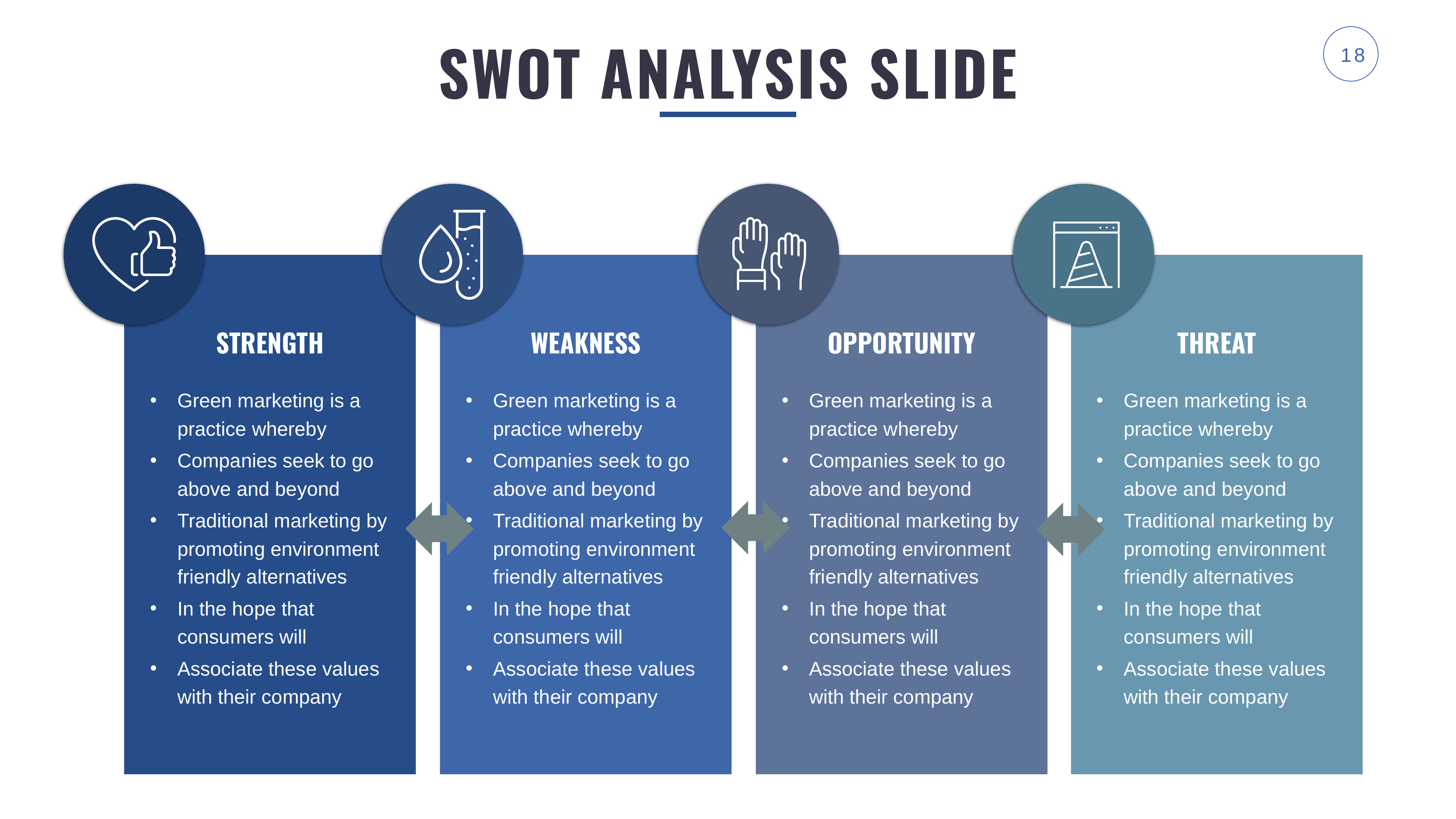

SWOT ANALYSIS SLIDE

THREAT
STRENGTH
WEAKNESS
OPPORTUNITY
Green marketing is a practice whereby
Companies seek to go above and beyond
Traditional marketing by promoting environment friendly alternatives
In the hope that consumers will
Associate these values with their company
Green marketing is a practice whereby
Companies seek to go above and beyond
Traditional marketing by promoting environment friendly alternatives
In the hope that consumers will
Associate these values with their company
Green marketing is a practice whereby
Companies seek to go above and beyond
Traditional marketing by promoting environment friendly alternatives
In the hope that consumers will
Associate these values with their company
Green marketing is a practice whereby
Companies seek to go above and beyond
Traditional marketing by promoting environment friendly alternatives
In the hope that consumers will
Associate these values with their company